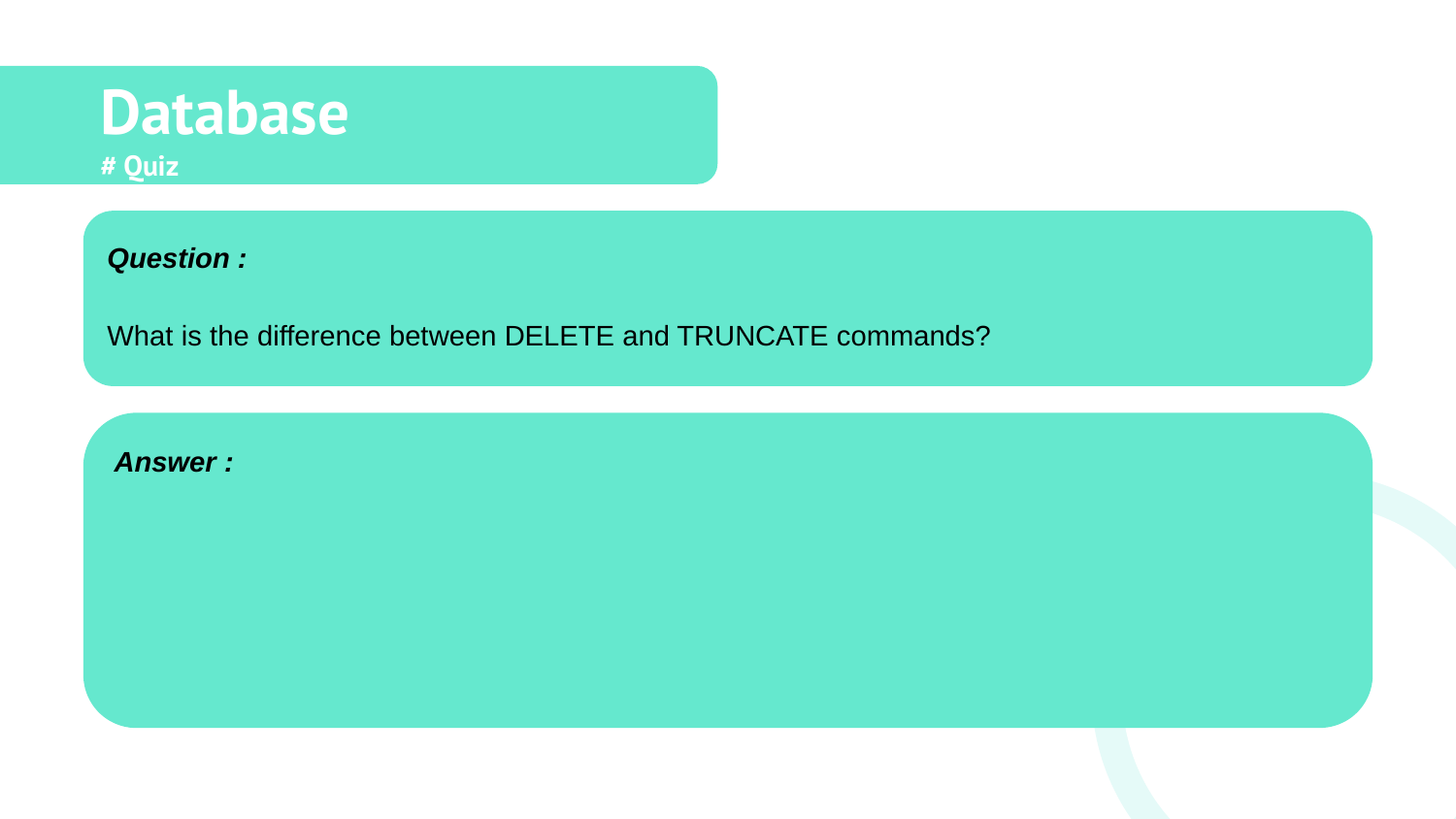

# Database
# Quiz

Question :
What is the difference between DELETE and TRUNCATE commands?
Answer :